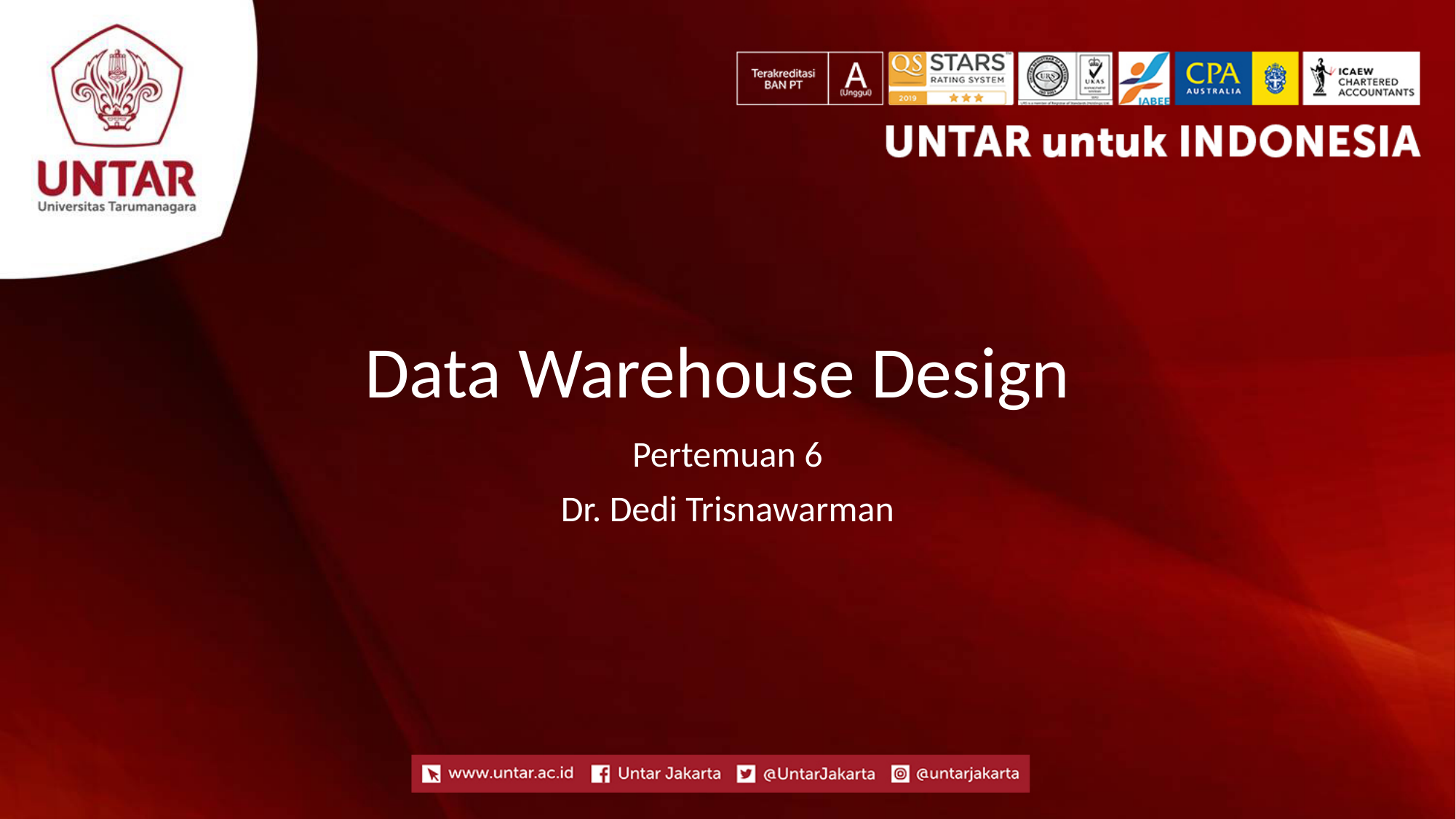

# Data Warehouse Design
Pertemuan 6
Dr. Dedi Trisnawarman